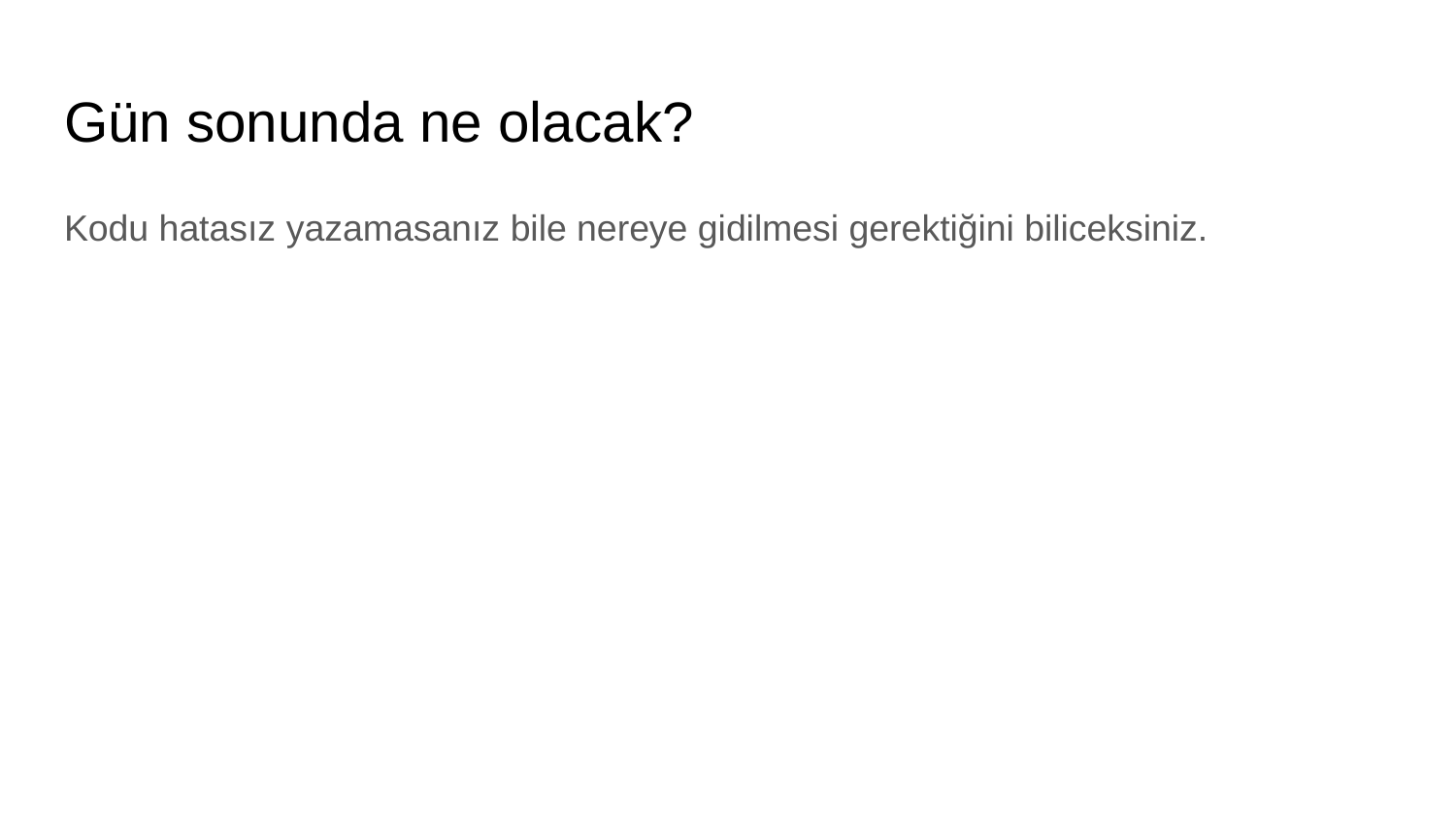

# Gün sonunda ne olacak?
Kodu hatasız yazamasanız bile nereye gidilmesi gerektiğini biliceksiniz.